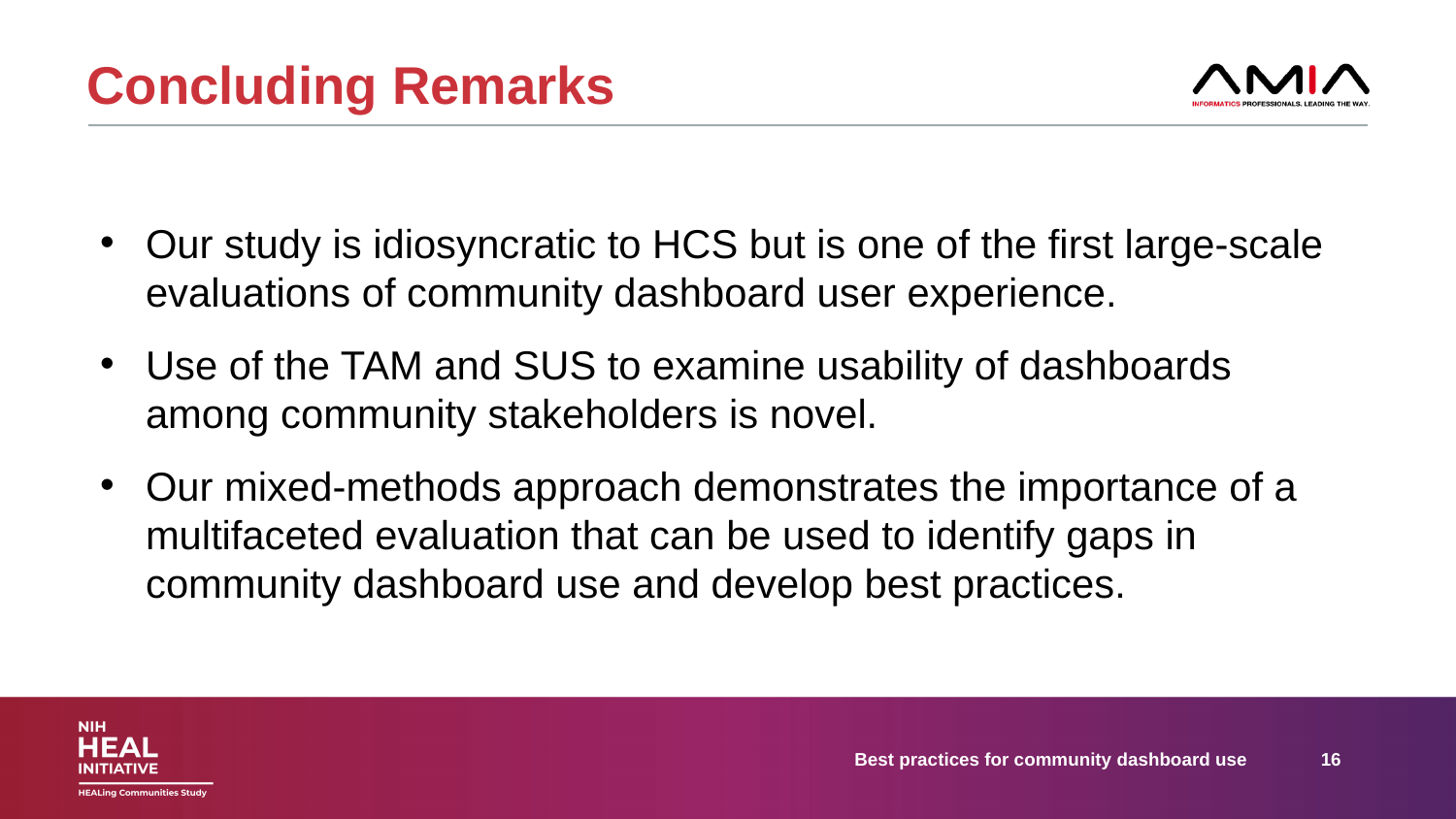

# Concluding Remarks
Our study is idiosyncratic to HCS but is one of the first large-scale evaluations of community dashboard user experience.
Use of the TAM and SUS to examine usability of dashboards among community stakeholders is novel.
Our mixed-methods approach demonstrates the importance of a multifaceted evaluation that can be used to identify gaps in community dashboard use and develop best practices.
Best practices for community dashboard use
16